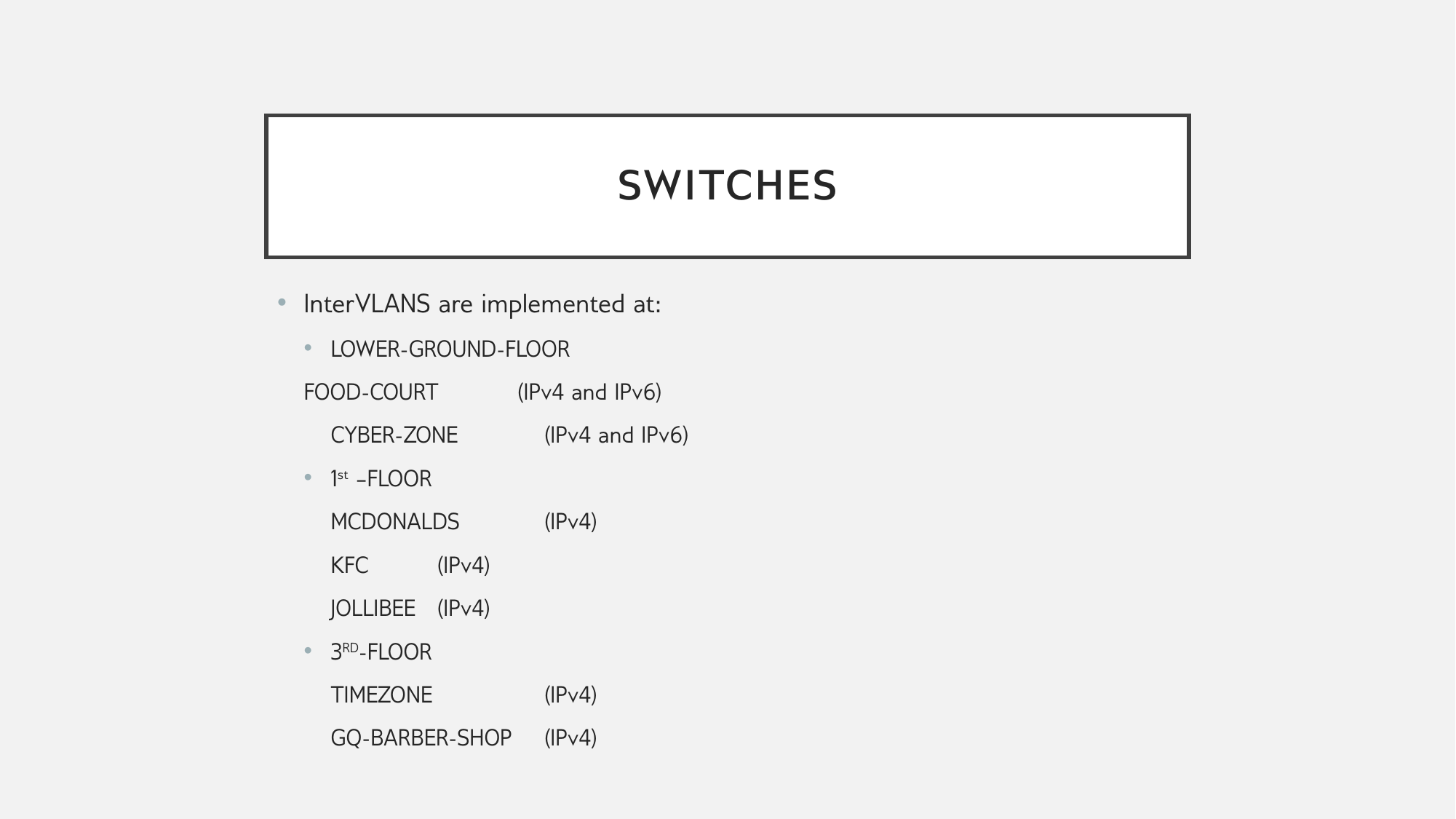

# SWITCHES
InterVLANS are implemented at:
LOWER-GROUND-FLOOR
	FOOD-COURT 	(IPv4 and IPv6)
	CYBER-ZONE 	(IPv4 and IPv6)
1st –FLOOR
	MCDONALDS 	(IPv4)
	KFC 		(IPv4)
	JOLLIBEE 		(IPv4)
3RD-FLOOR
	TIMEZONE 	(IPv4)
	GQ-BARBER-SHOP 	(IPv4)